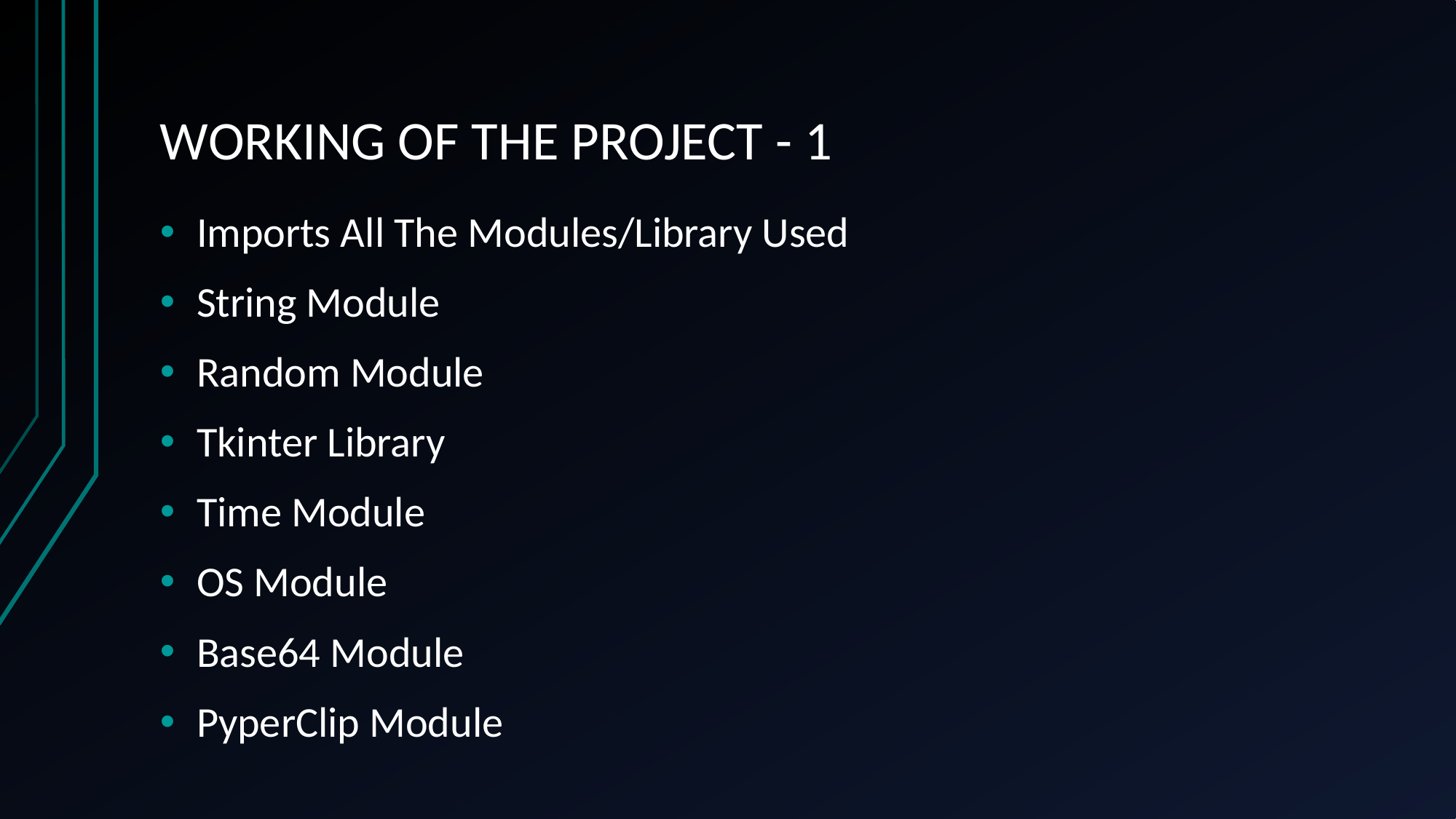

# WORKING OF THE PROJECT - 1
Imports All The Modules/Library Used
String Module
Random Module
Tkinter Library
Time Module
OS Module
Base64 Module
PyperClip Module